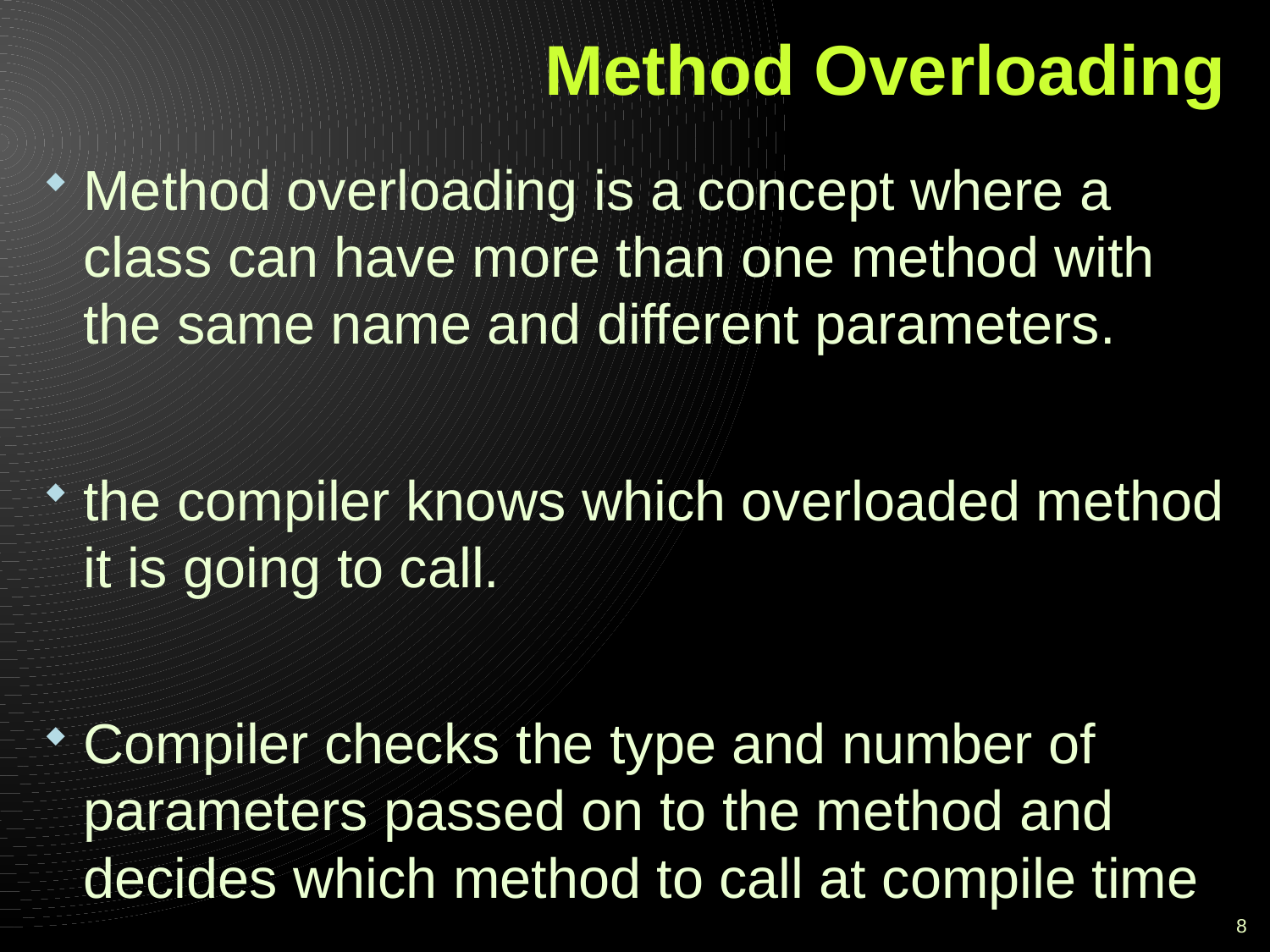

# Method Overloading
Method overloading is a concept where a class can have more than one method with the same name and different parameters.

the compiler knows which overloaded method it is going to call.

Compiler checks the type and number of parameters passed on to the method and decides which method to call at compile time

8